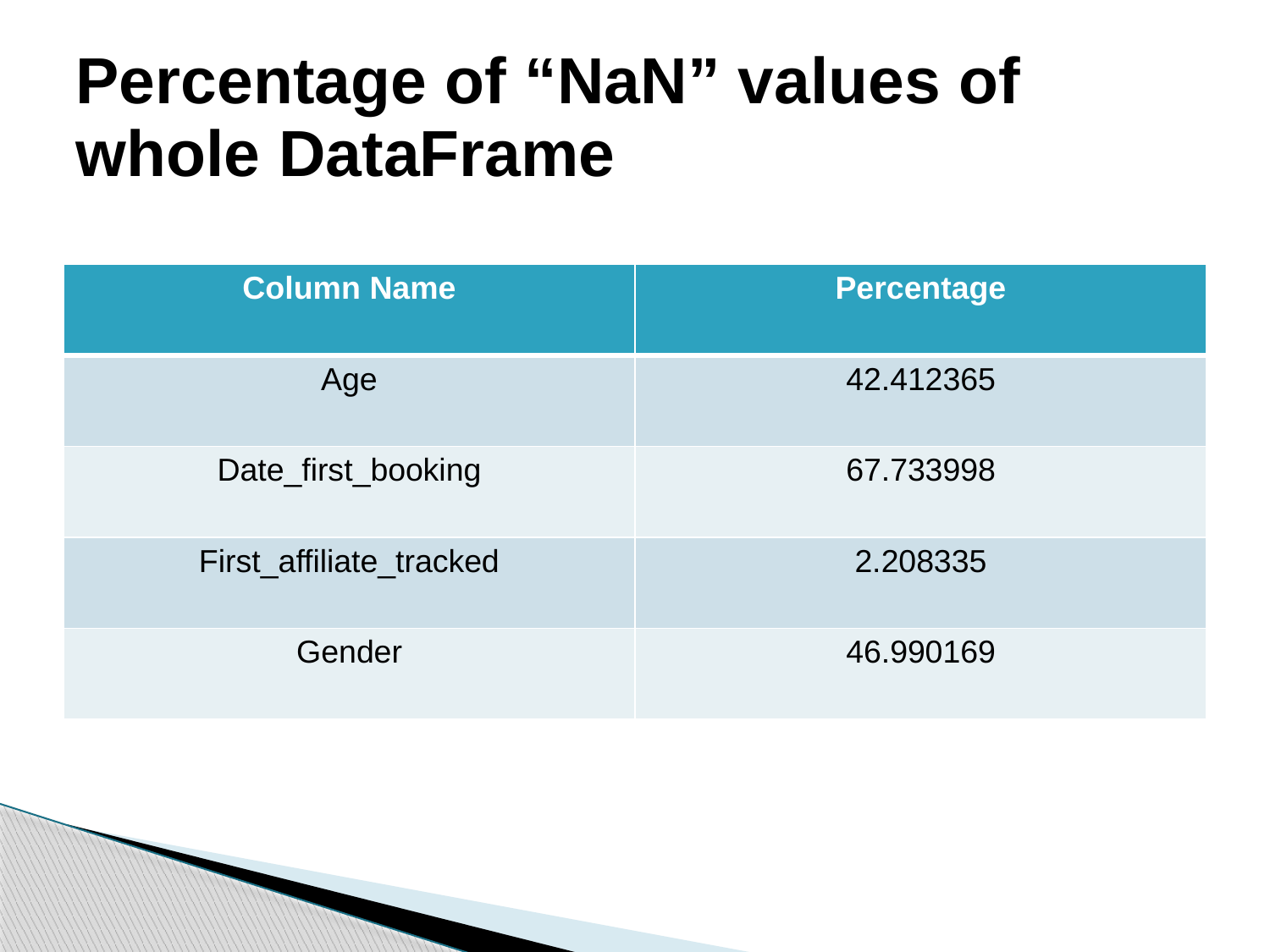

# Percentage of “NaN” values of whole DataFrame
| Column Name | Percentage |
| --- | --- |
| Age | 42.412365 |
| Date\_first\_booking | 67.733998 |
| First\_affiliate\_tracked | 2.208335 |
| Gender | 46.990169 |